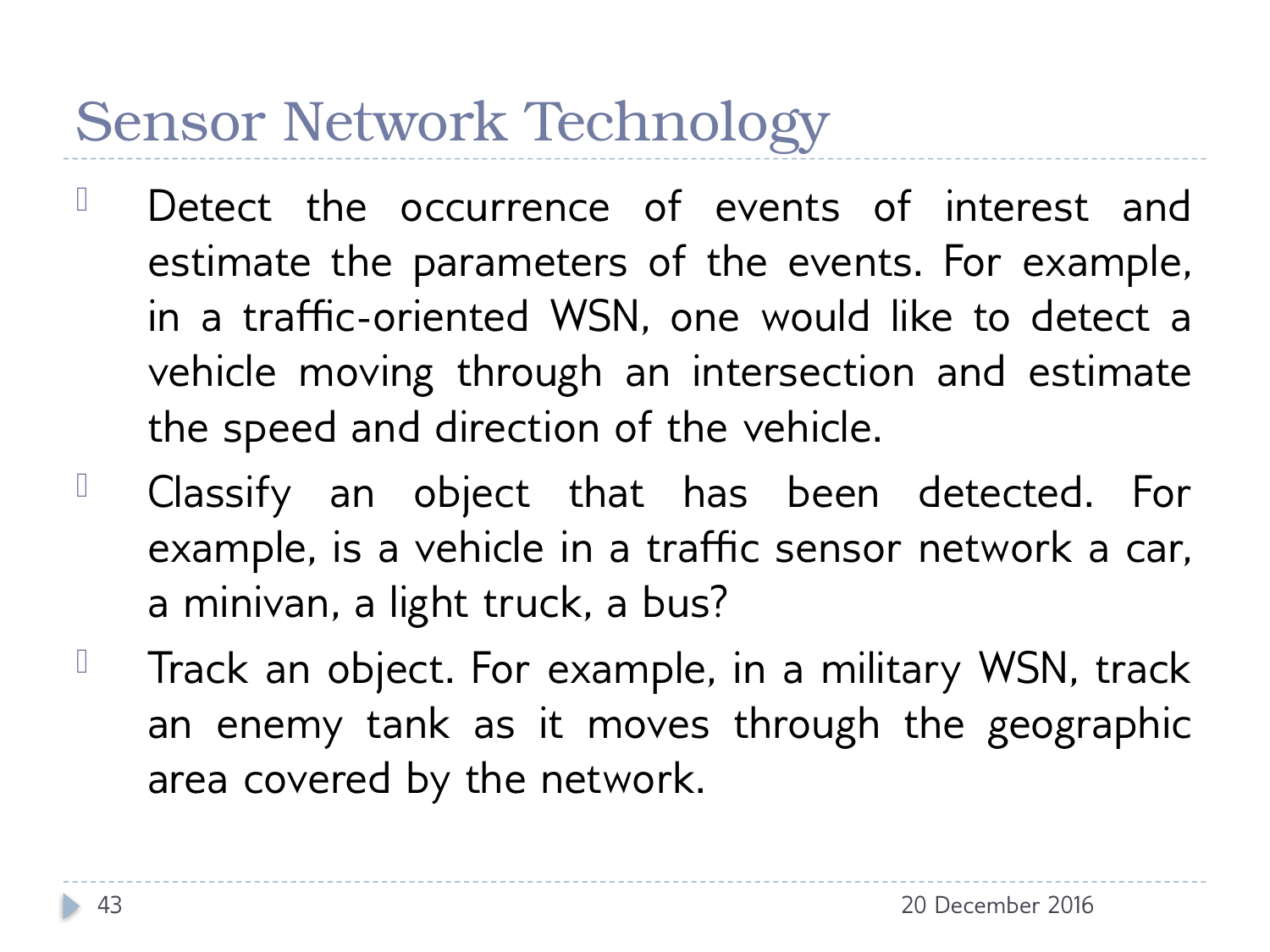

# Sensor Network Technology
Detect the occurrence of events of interest and estimate the parameters of the events. For example, in a traffic-oriented WSN, one would like to detect a vehicle moving through an intersection and estimate the speed and direction of the vehicle.
Classify an object that has been detected. For example, is a vehicle in a traffic sensor network a car, a minivan, a light truck, a bus?
Track an object. For example, in a military WSN, track an enemy tank as it moves through the geographic area covered by the network.

43
20 December 2016